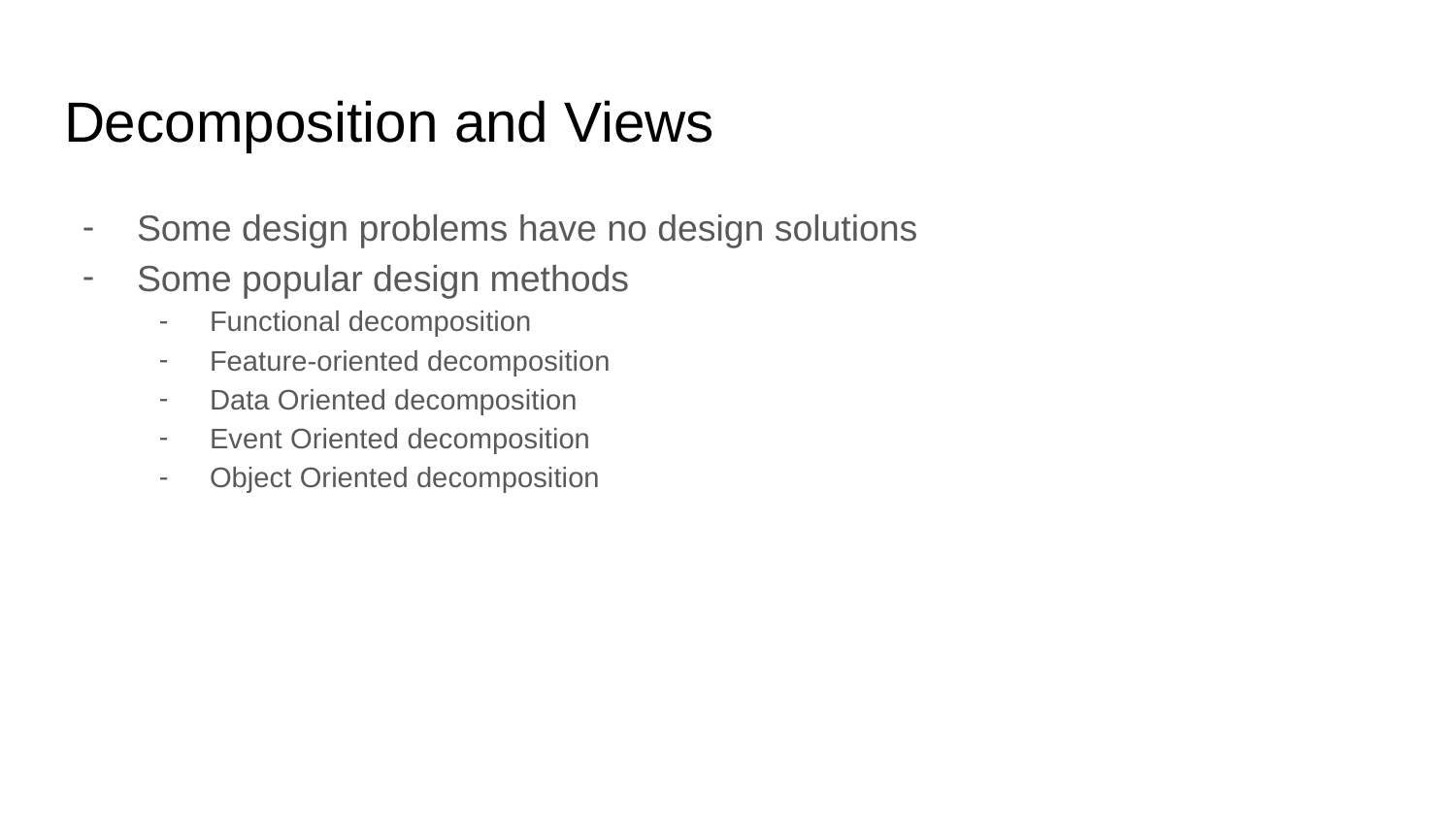

# Decomposition and Views
Some design problems have no design solutions
Some popular design methods
Functional decomposition
Feature-oriented decomposition
Data Oriented decomposition
Event Oriented decomposition
Object Oriented decomposition